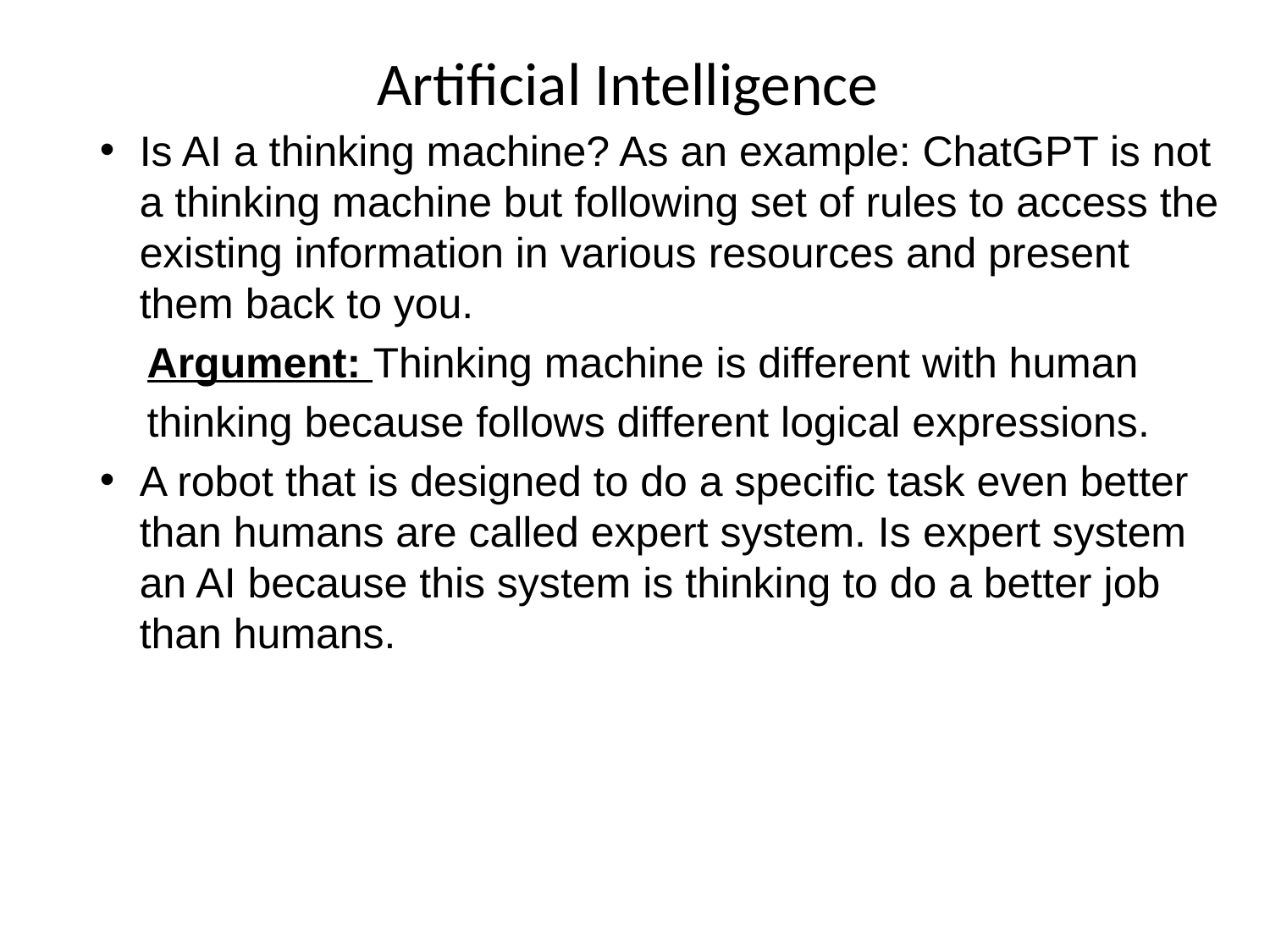

# Artificial Intelligence
Is AI a thinking machine? As an example: ChatGPT is not a thinking machine but following set of rules to access the existing information in various resources and present them back to you.
    Argument: Thinking machine is different with human
    thinking because follows different logical expressions.
A robot that is designed to do a specific task even better than humans are called expert system. Is expert system an AI because this system is thinking to do a better job than humans.